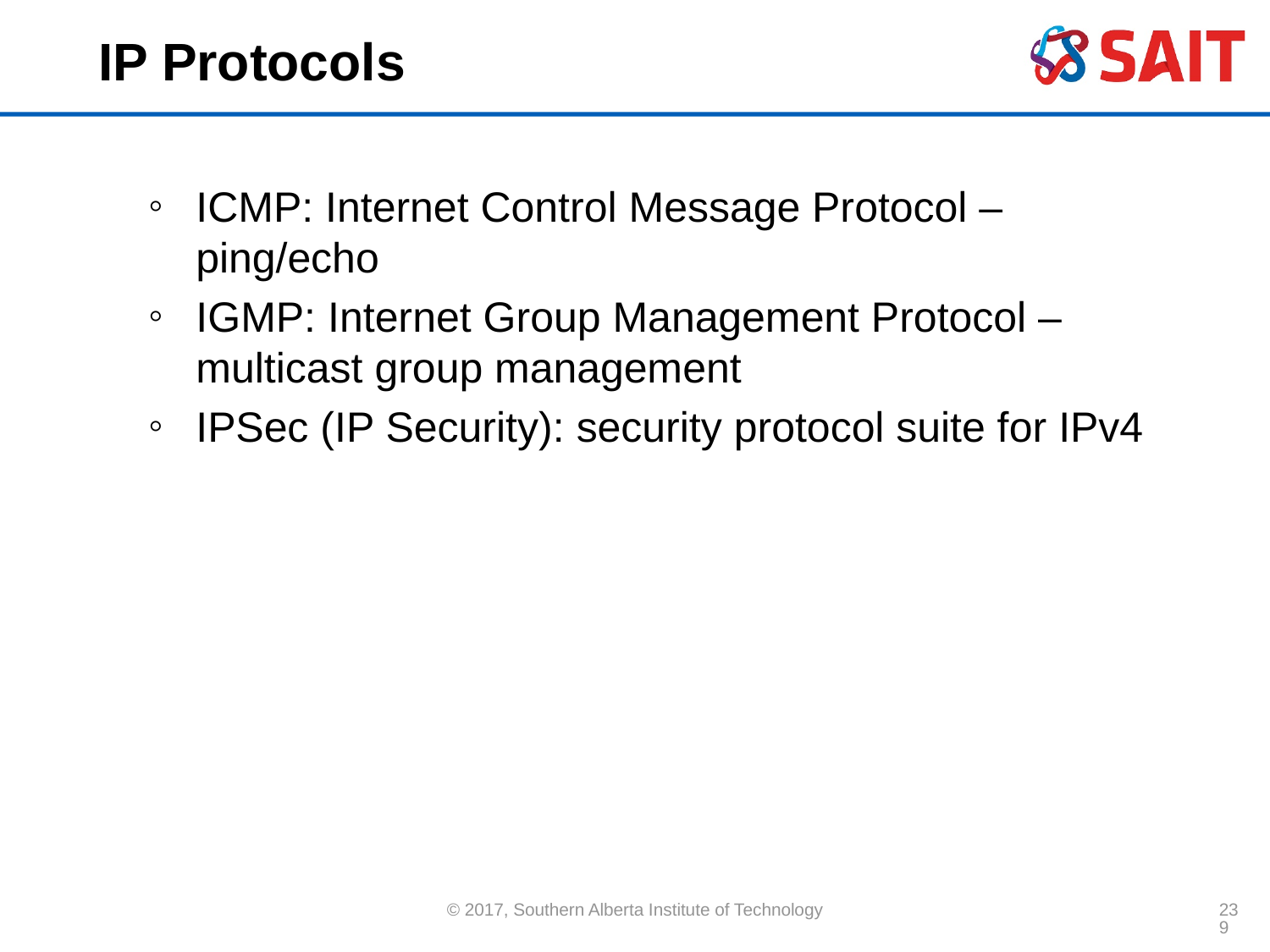

# IP Protocols
ICMP: Internet Control Message Protocol – ping/echo
IGMP: Internet Group Management Protocol – multicast group management
IPSec (IP Security): security protocol suite for IPv4